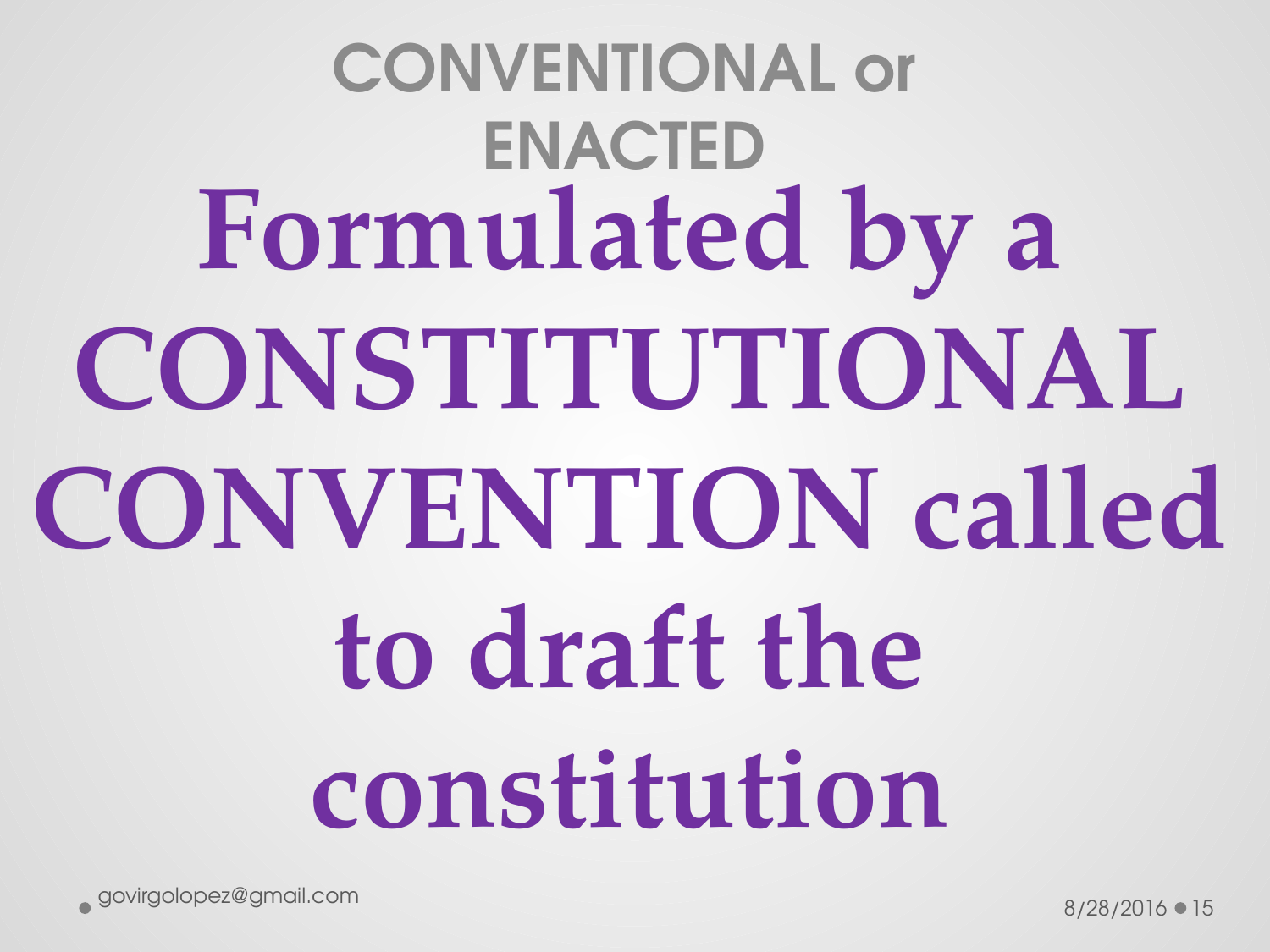

CONVENTIONAL or ENACTED
# Formulated by a CONSTITUTIONAL CONVENTION called to draft the constitution
govirgolopez@gmail.com

8/28/2016
15